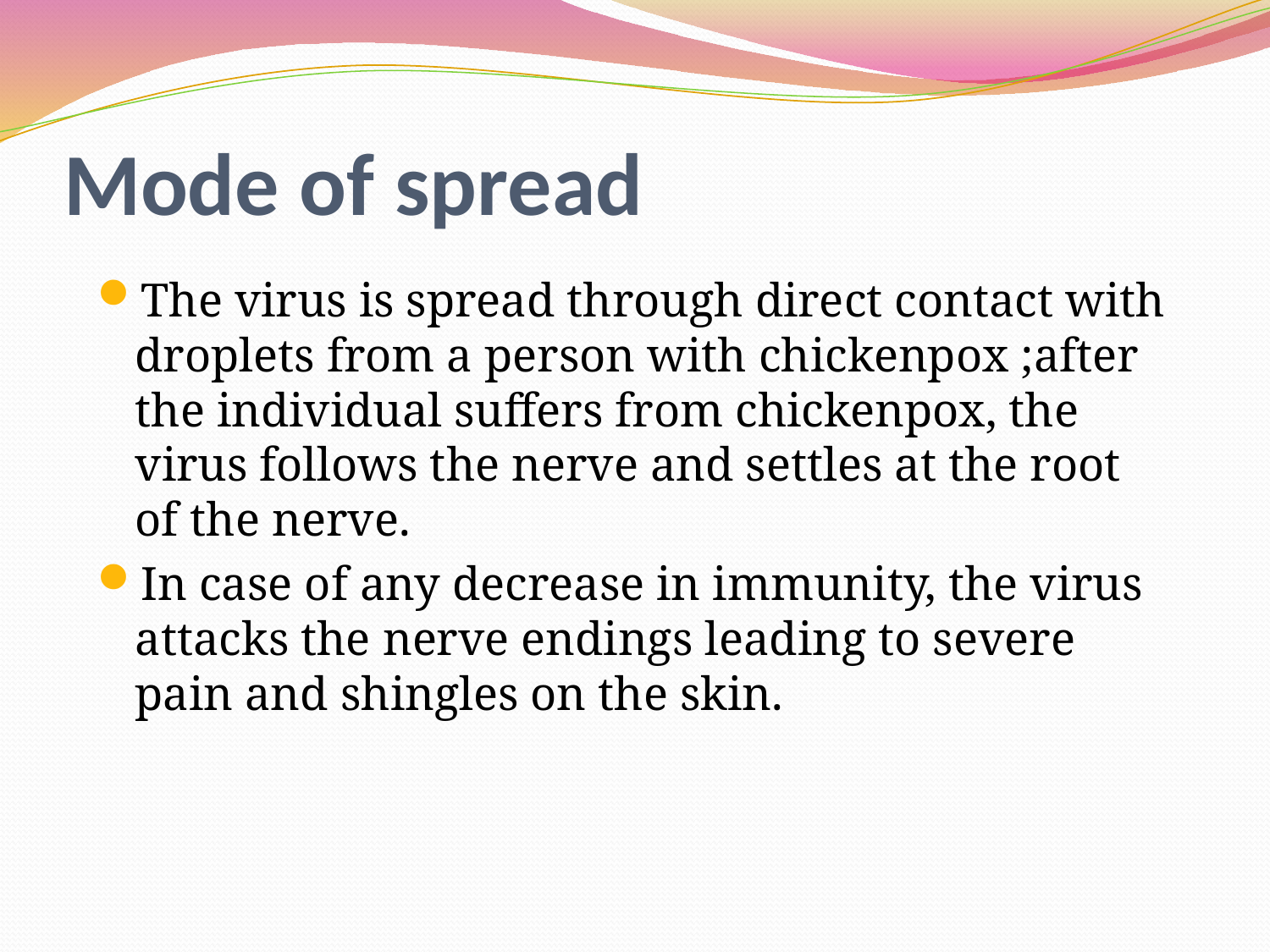

# Mode of spread
The virus is spread through direct contact with droplets from a person with chickenpox ;after the individual suffers from chickenpox, the virus follows the nerve and settles at the root of the nerve.
In case of any decrease in immunity, the virus attacks the nerve endings leading to severe pain and shingles on the skin.